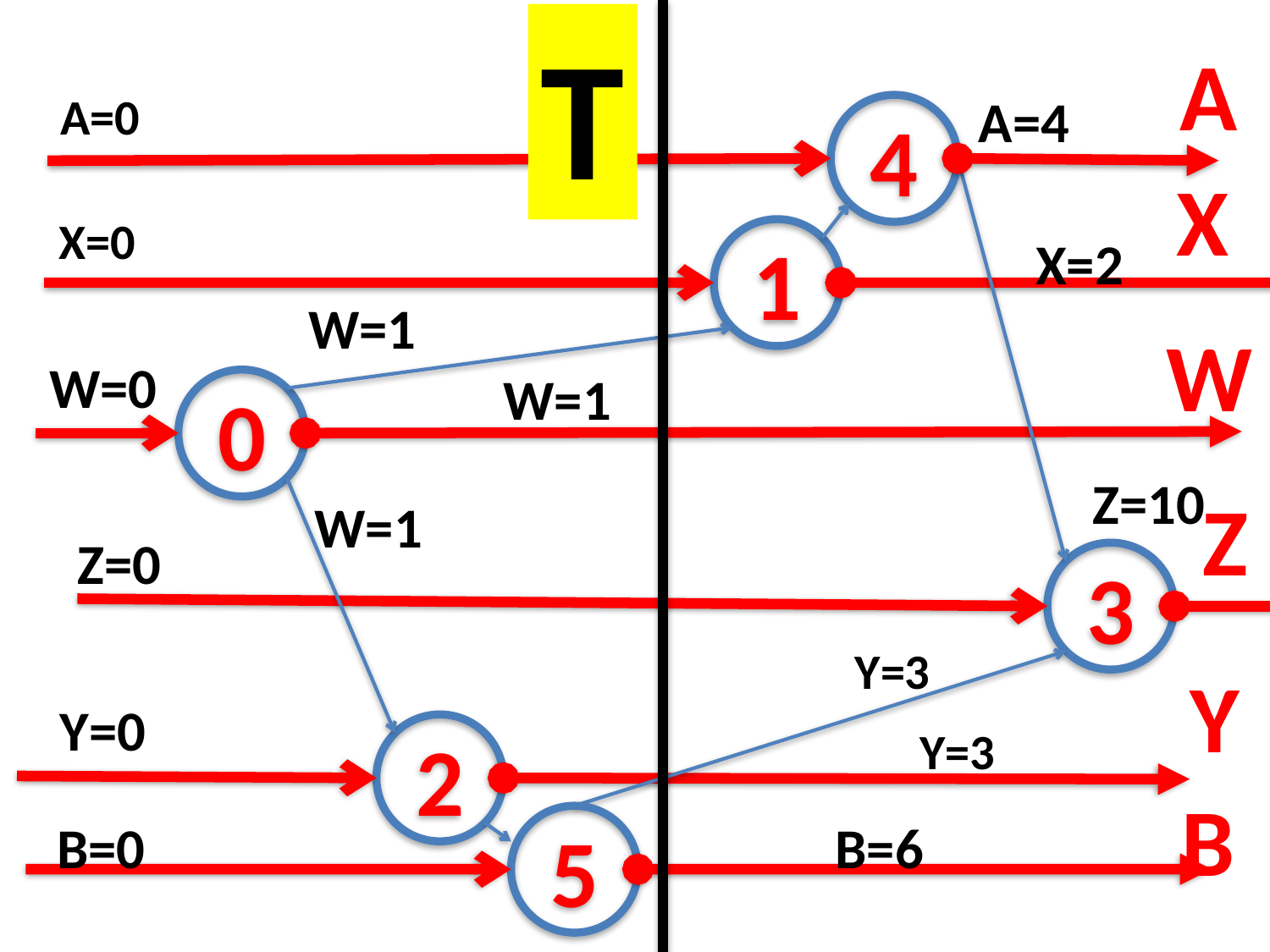

T
A
A=0
A=4
4
X
X=0
1
X=2
W=1
W
W=0
W=1
0
Z=10
Z
W=1
Z=0
3
Y=3
Y
Y=0
2
Y=3
B
B=0
5
B=6